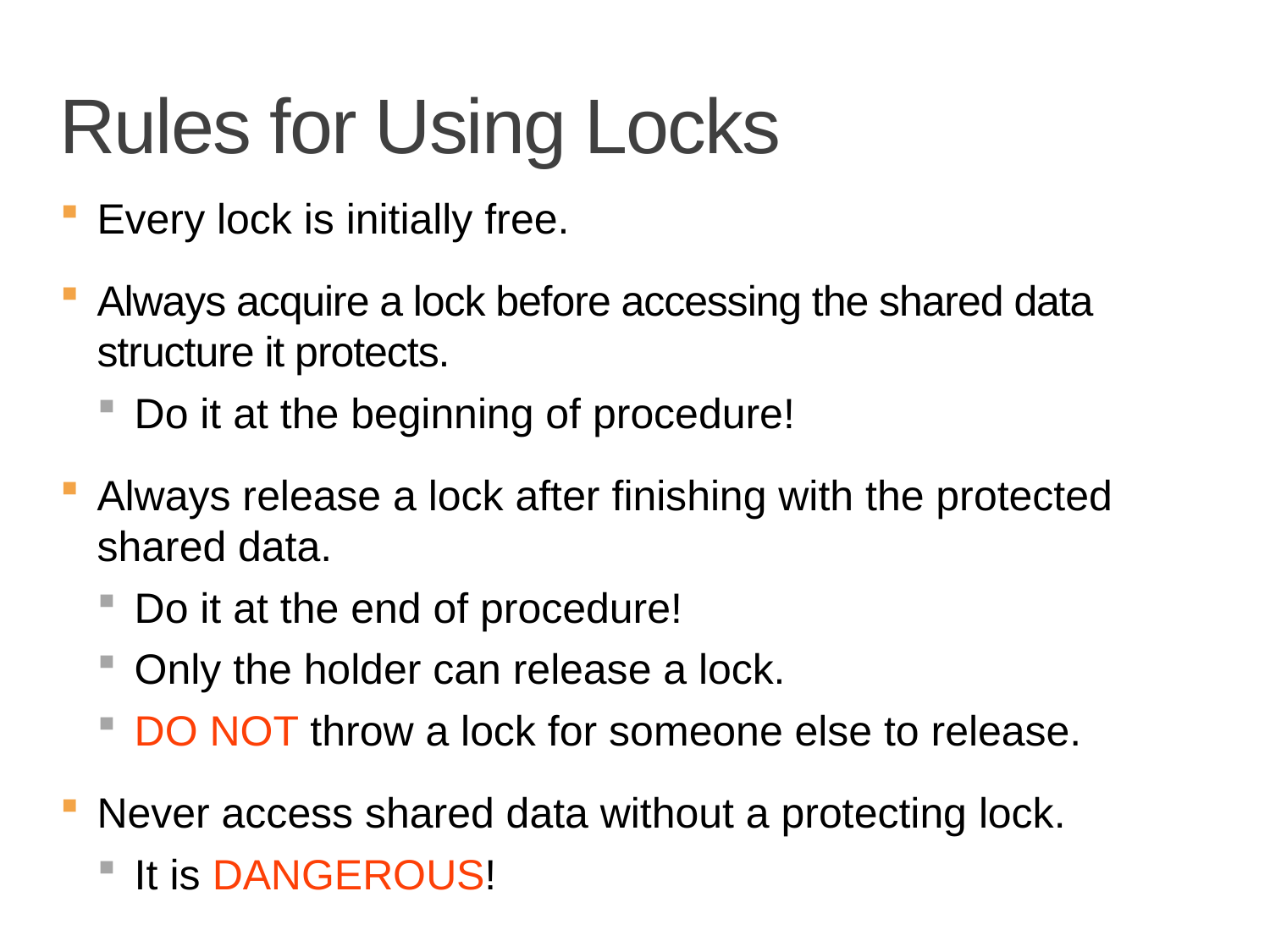

# Rules for Using Locks
Every lock is initially free.
Always acquire a lock before accessing the shared data structure it protects.
Do it at the beginning of procedure!
Always release a lock after finishing with the protected shared data.
Do it at the end of procedure!
Only the holder can release a lock.
Do not throw a lock for someone else to release.
Never access shared data without a protecting lock.
It is dangerous!